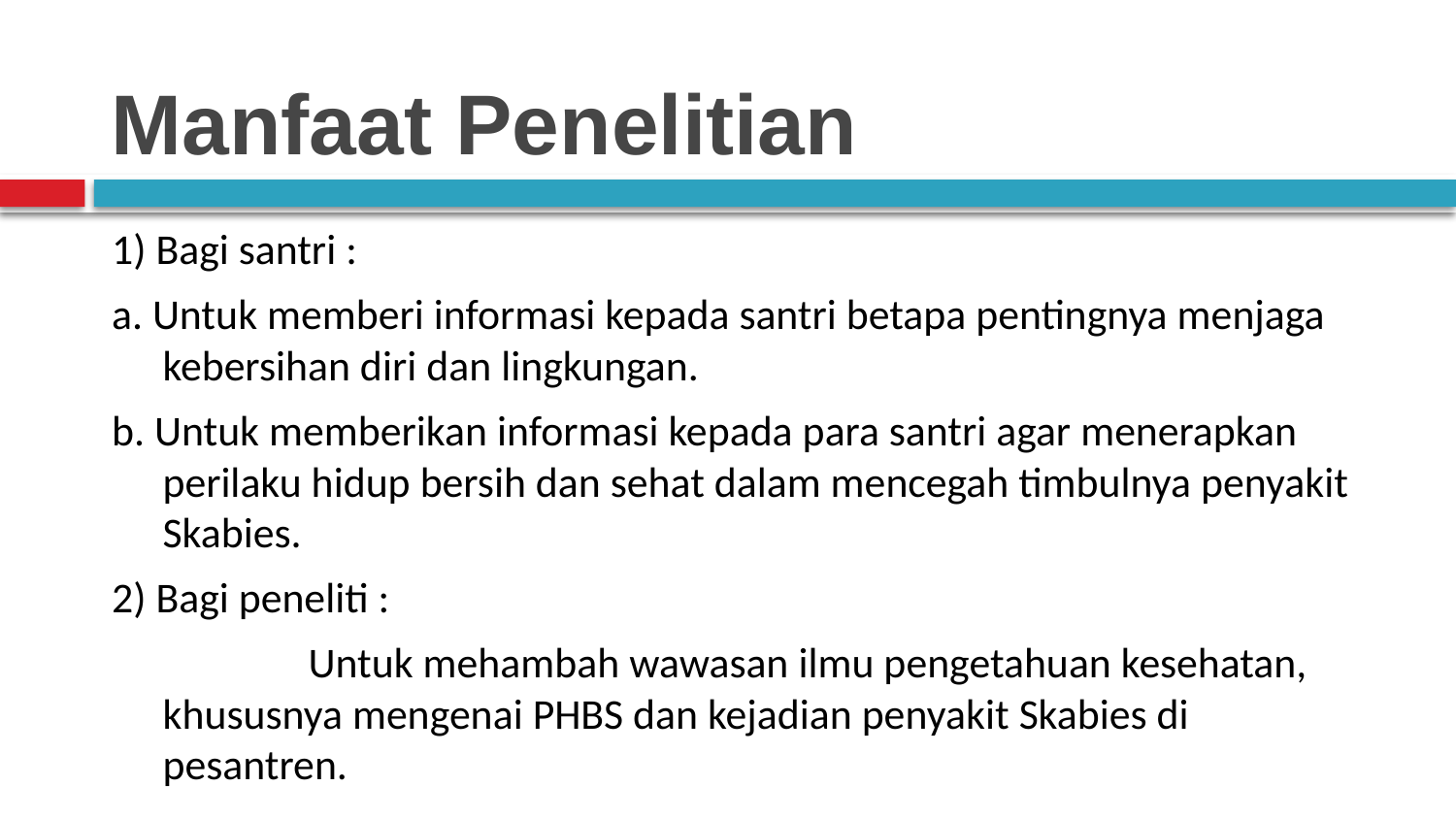

# Manfaat Penelitian
1) Bagi santri :
a. Untuk memberi informasi kepada santri betapa pentingnya menjaga kebersihan diri dan lingkungan.
b. Untuk memberikan informasi kepada para santri agar menerapkan perilaku hidup bersih dan sehat dalam mencegah timbulnya penyakit Skabies.
2) Bagi peneliti :
		Untuk mehambah wawasan ilmu pengetahuan kesehatan, khususnya mengenai PHBS dan kejadian penyakit Skabies di pesantren.